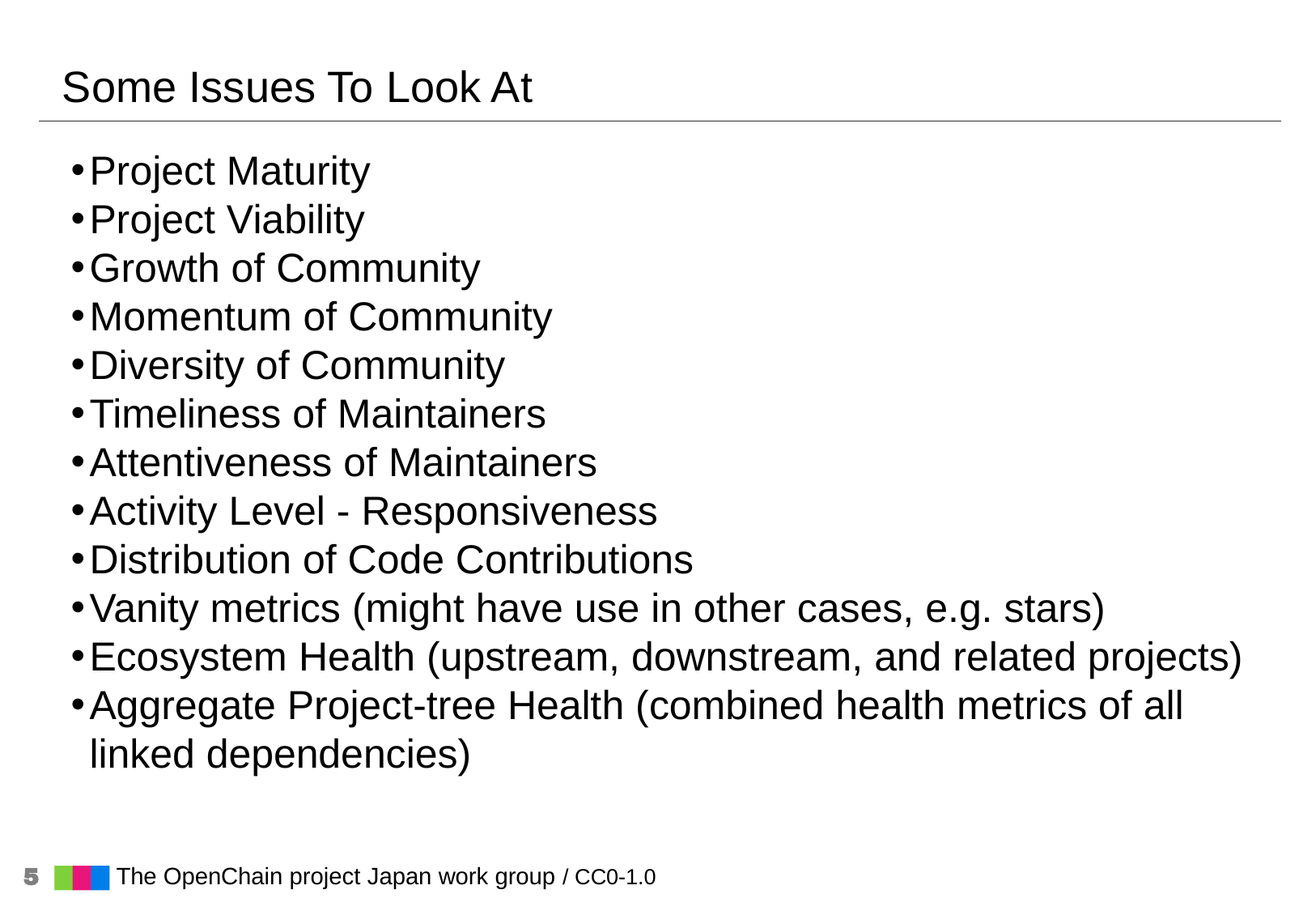

# Some Issues To Look At
Project Maturity
Project Viability
Growth of Community
Momentum of Community
Diversity of Community
Timeliness of Maintainers
Attentiveness of Maintainers
Activity Level - Responsiveness
Distribution of Code Contributions
Vanity metrics (might have use in other cases, e.g. stars)
Ecosystem Health (upstream, downstream, and related projects)
Aggregate Project-tree Health (combined health metrics of all linked dependencies)